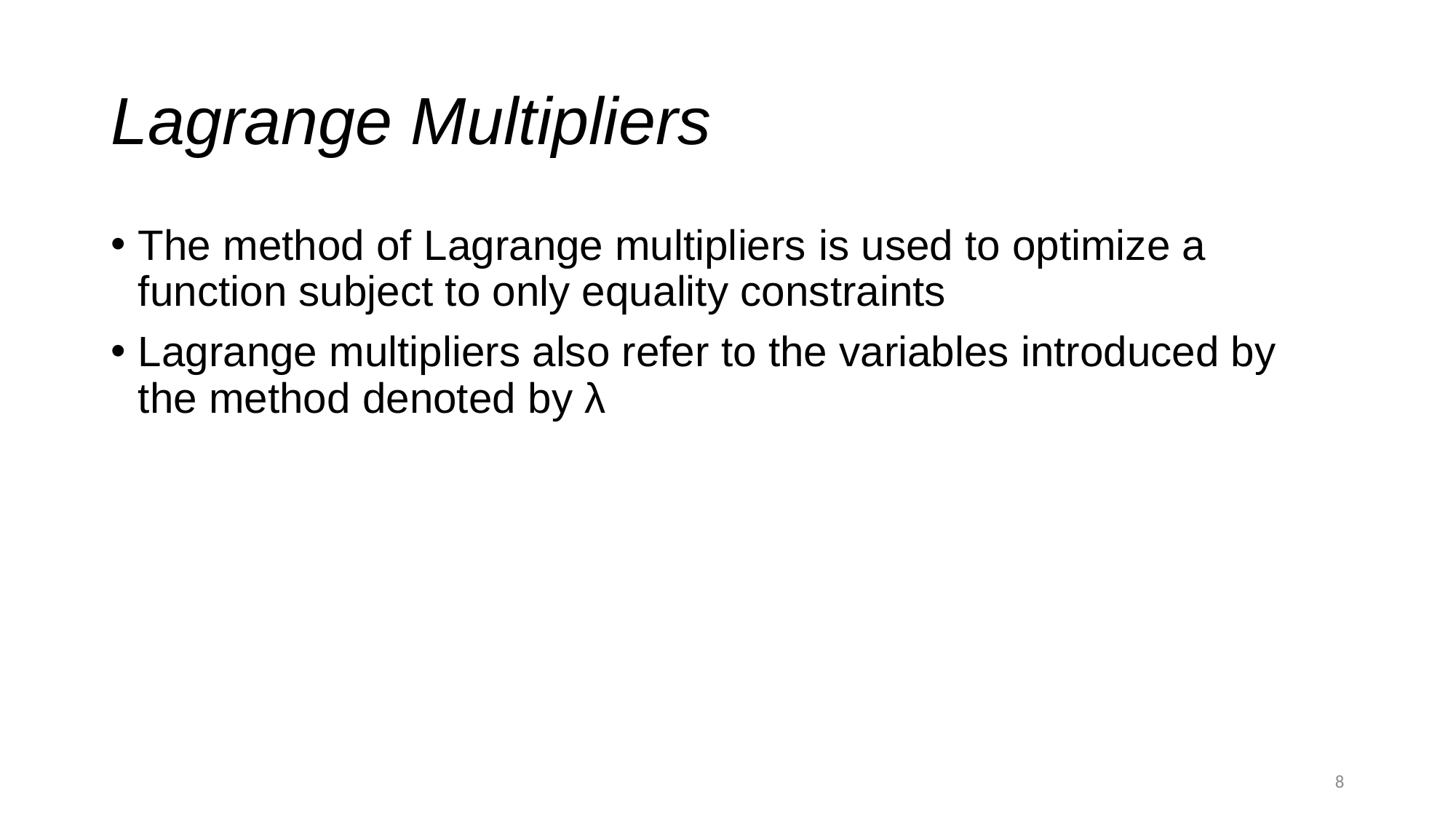

# Lagrange Multipliers
The method of Lagrange multipliers is used to optimize a function subject to only equality constraints
Lagrange multipliers also refer to the variables introduced by the method denoted by λ
8